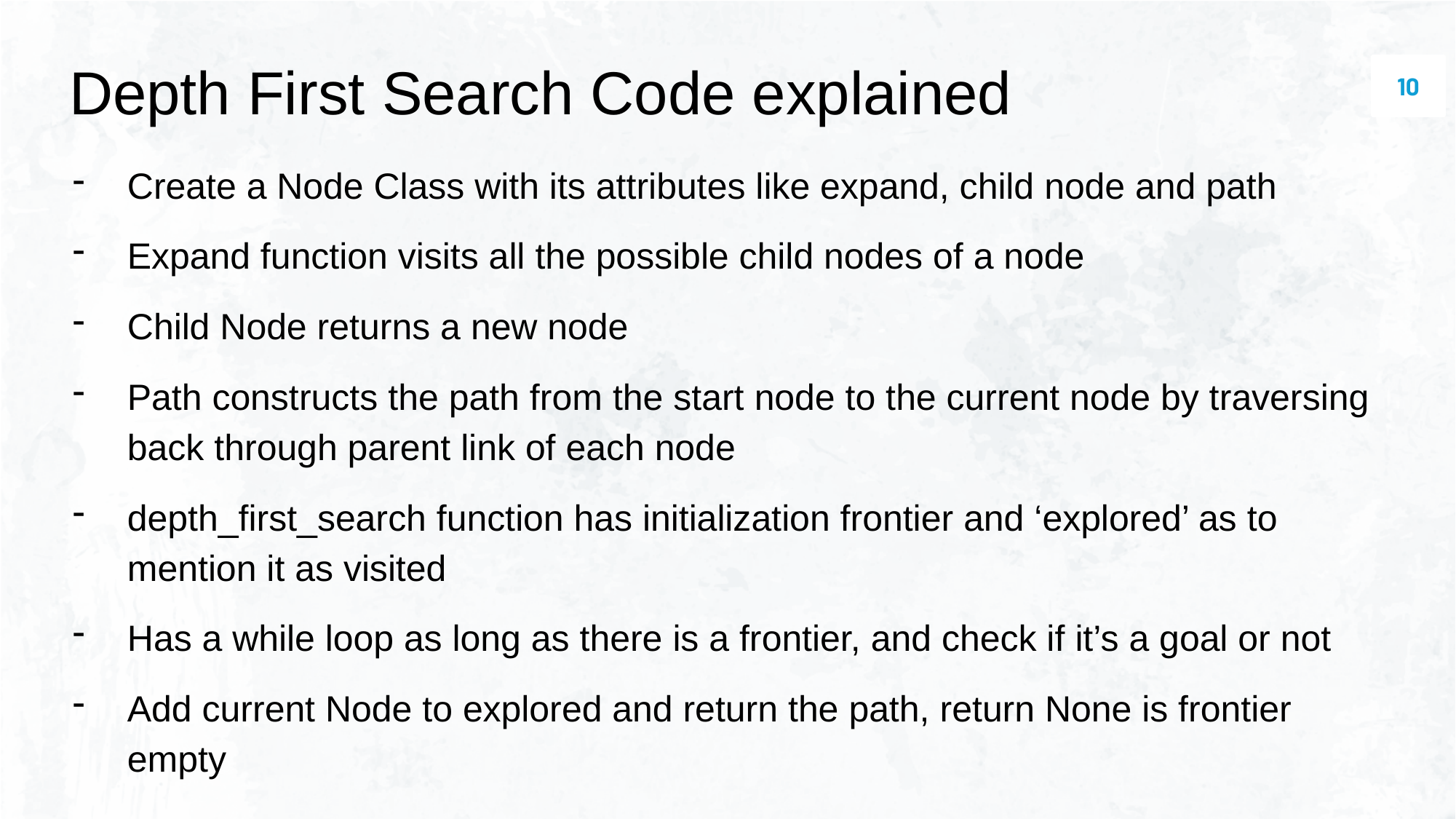

# Depth First Search Code explained
10
Create a Node Class with its attributes like expand, child node and path
Expand function visits all the possible child nodes of a node
Child Node returns a new node
Path constructs the path from the start node to the current node by traversing back through parent link of each node
depth_first_search function has initialization frontier and ‘explored’ as to mention it as visited
Has a while loop as long as there is a frontier, and check if it’s a goal or not
Add current Node to explored and return the path, return None is frontier empty